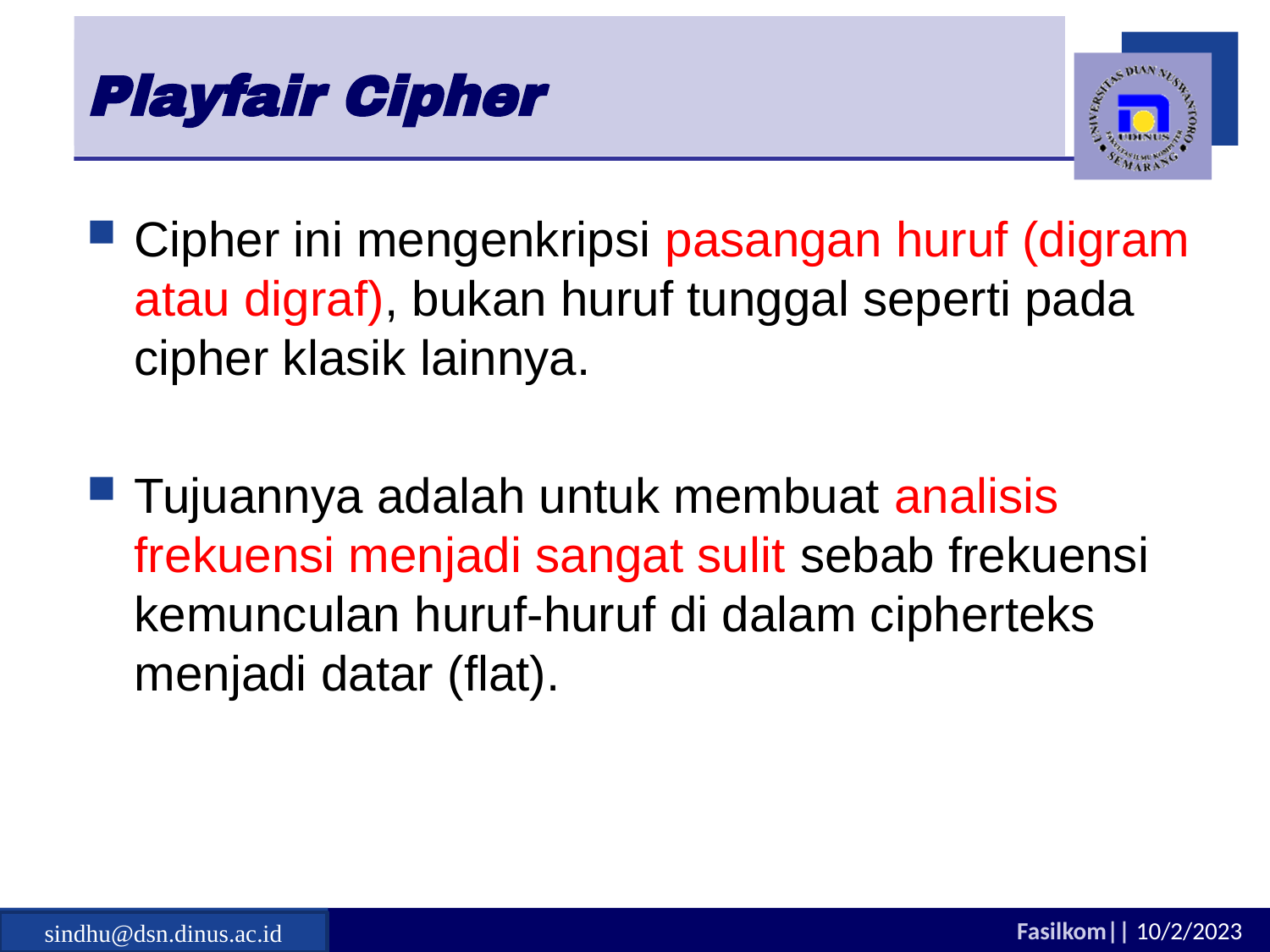

# Playfair Cipher
Cipher ini mengenkripsi pasangan huruf (digram atau digraf), bukan huruf tunggal seperti pada cipher klasik lainnya.

Tujuannya adalah untuk membuat analisis frekuensi menjadi sangat sulit sebab frekuensi kemunculan huruf-huruf di dalam cipherteks menjadi datar (flat).
sindhu@dsn.dinus.ac.id